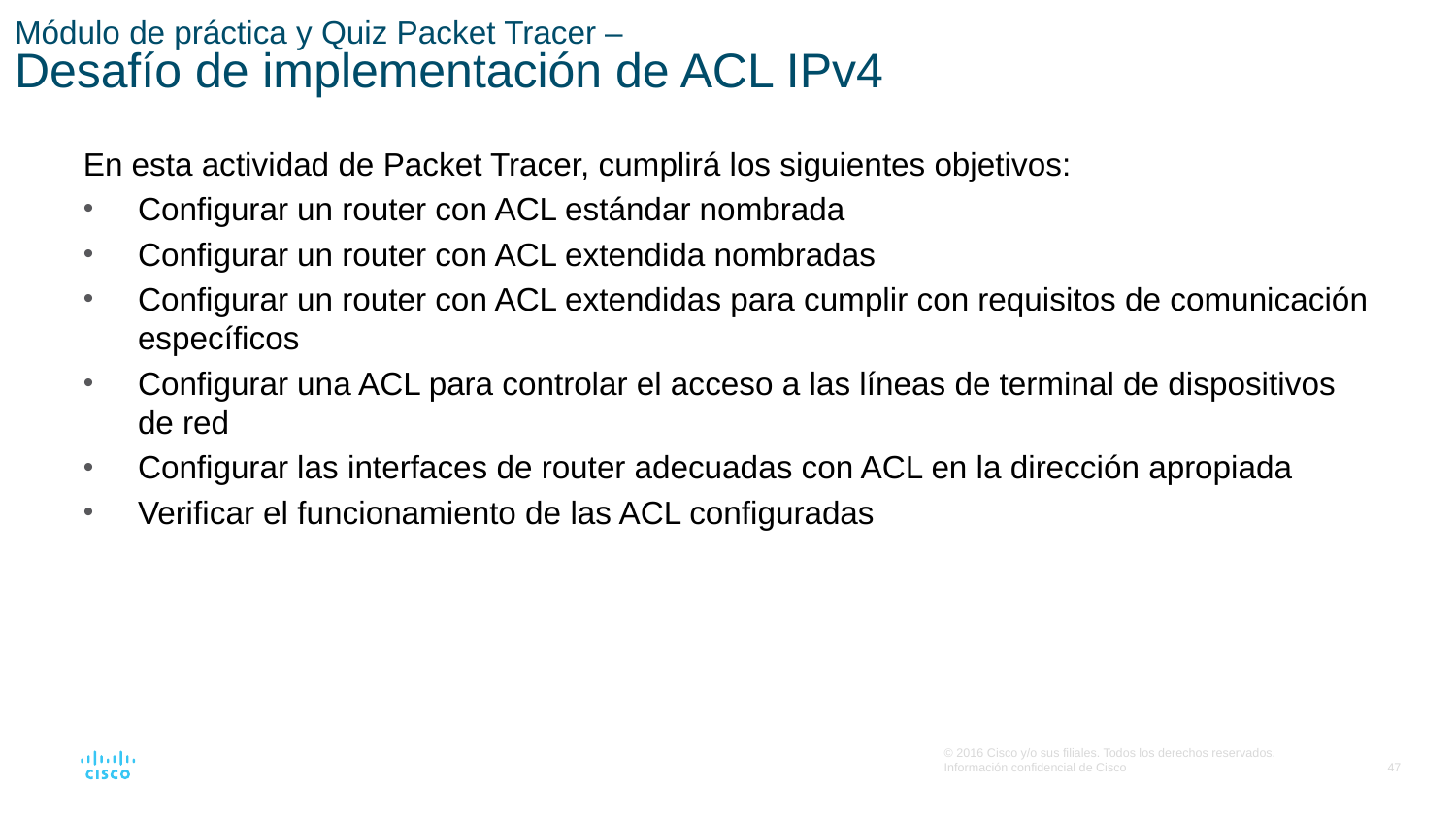

# Módulo de práctica y Quiz Packet Tracer – Desafío de implementación de ACL IPv4
En esta actividad de Packet Tracer, cumplirá los siguientes objetivos:
Configurar un router con ACL estándar nombrada
Configurar un router con ACL extendida nombradas
Configurar un router con ACL extendidas para cumplir con requisitos de comunicación específicos
Configurar una ACL para controlar el acceso a las líneas de terminal de dispositivos de red
Configurar las interfaces de router adecuadas con ACL en la dirección apropiada
Verificar el funcionamiento de las ACL configuradas